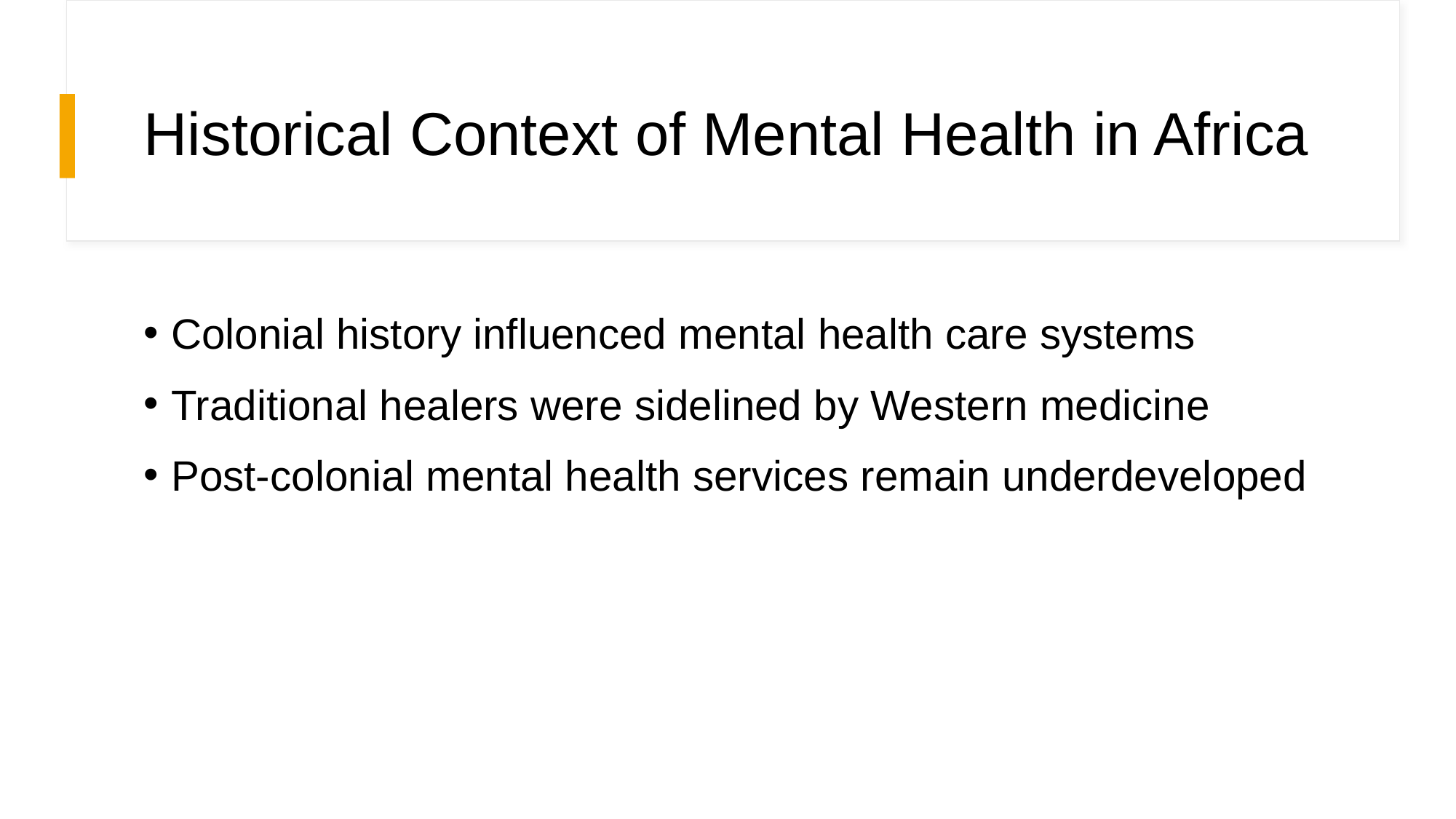

# Historical Context of Mental Health in Africa
Colonial history influenced mental health care systems
Traditional healers were sidelined by Western medicine
Post-colonial mental health services remain underdeveloped